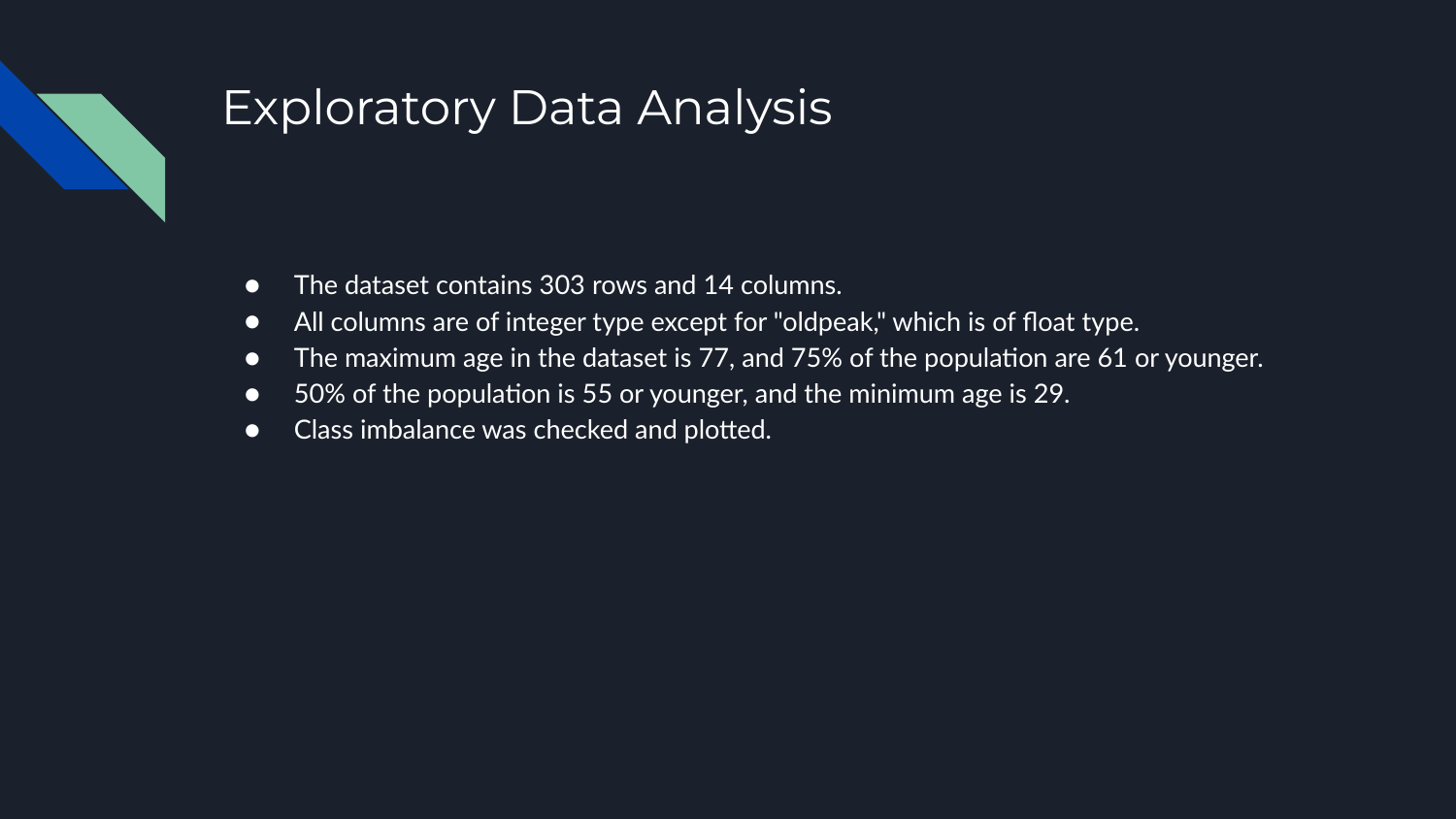

# Exploratory Data Analysis
The dataset contains 303 rows and 14 columns.
All columns are of integer type except for "oldpeak," which is of float type.
The maximum age in the dataset is 77, and 75% of the population are 61 or younger.
50% of the population is 55 or younger, and the minimum age is 29.
Class imbalance was checked and plotted.